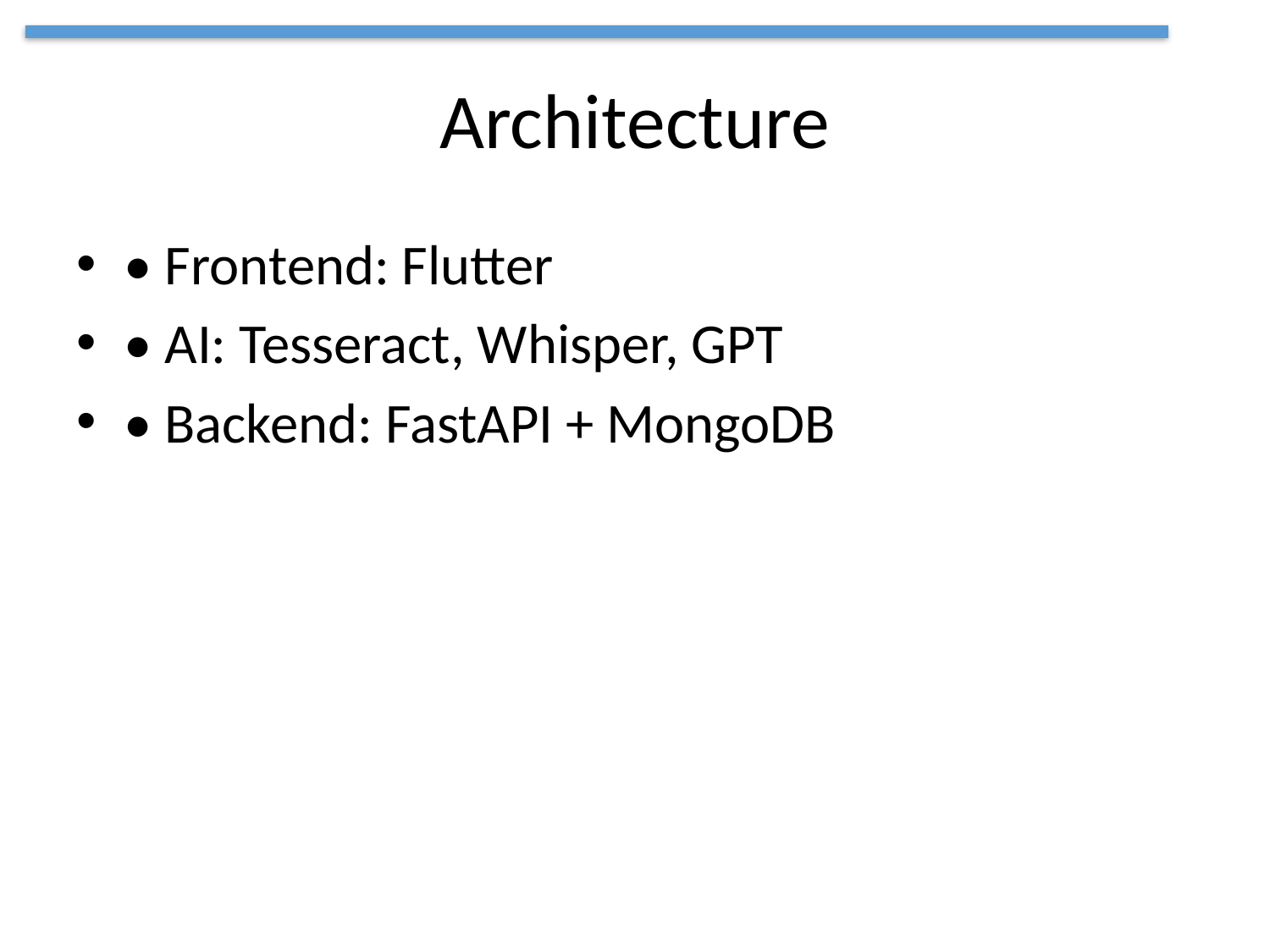

# Architecture
• Frontend: Flutter
• AI: Tesseract, Whisper, GPT
• Backend: FastAPI + MongoDB